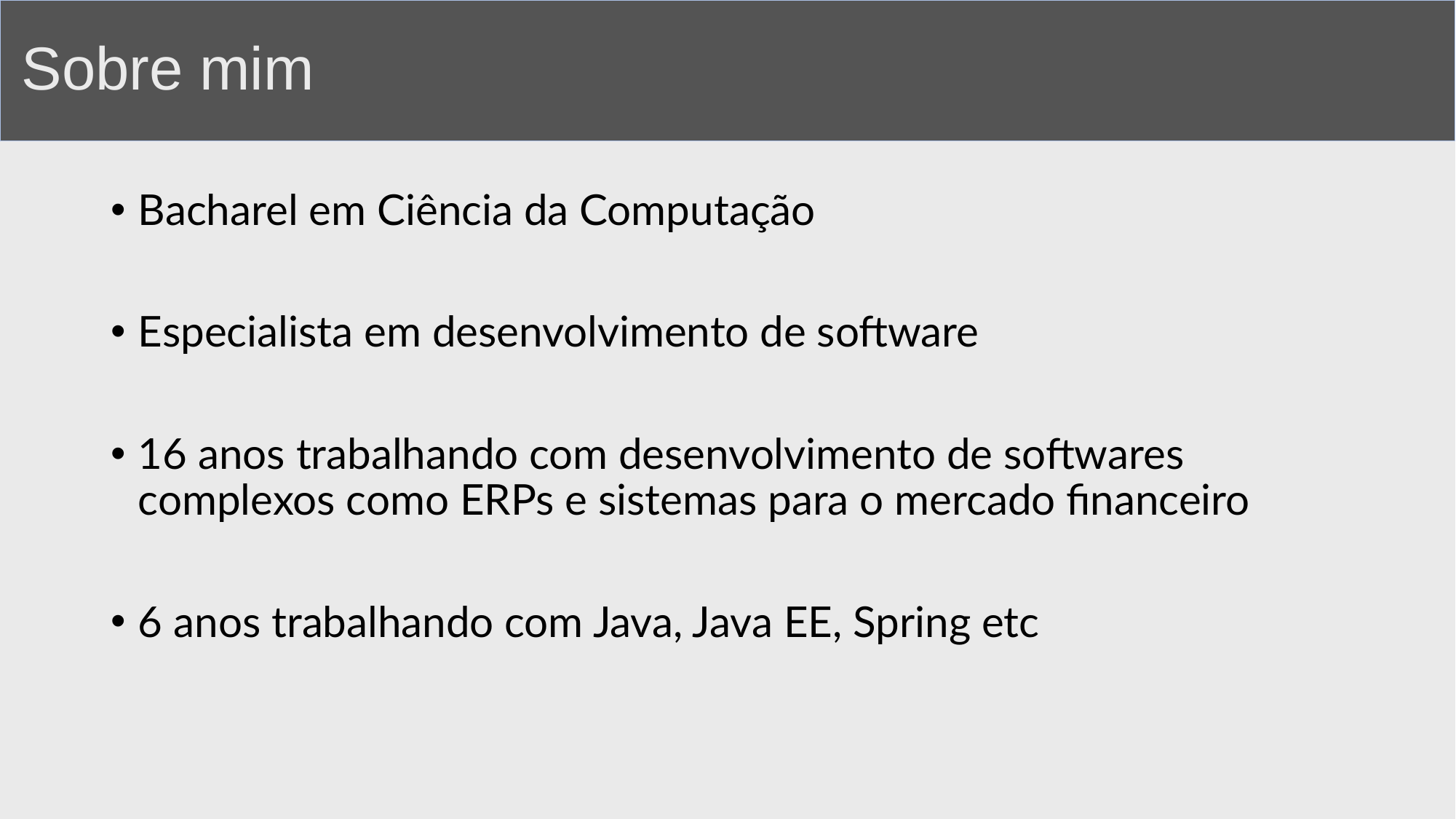

# Sobre mim
Bacharel em Ciência da Computação

Especialista em desenvolvimento de software

16 anos trabalhando com desenvolvimento de softwares complexos como ERPs e sistemas para o mercado financeiro

6 anos trabalhando com Java, Java EE, Spring etc